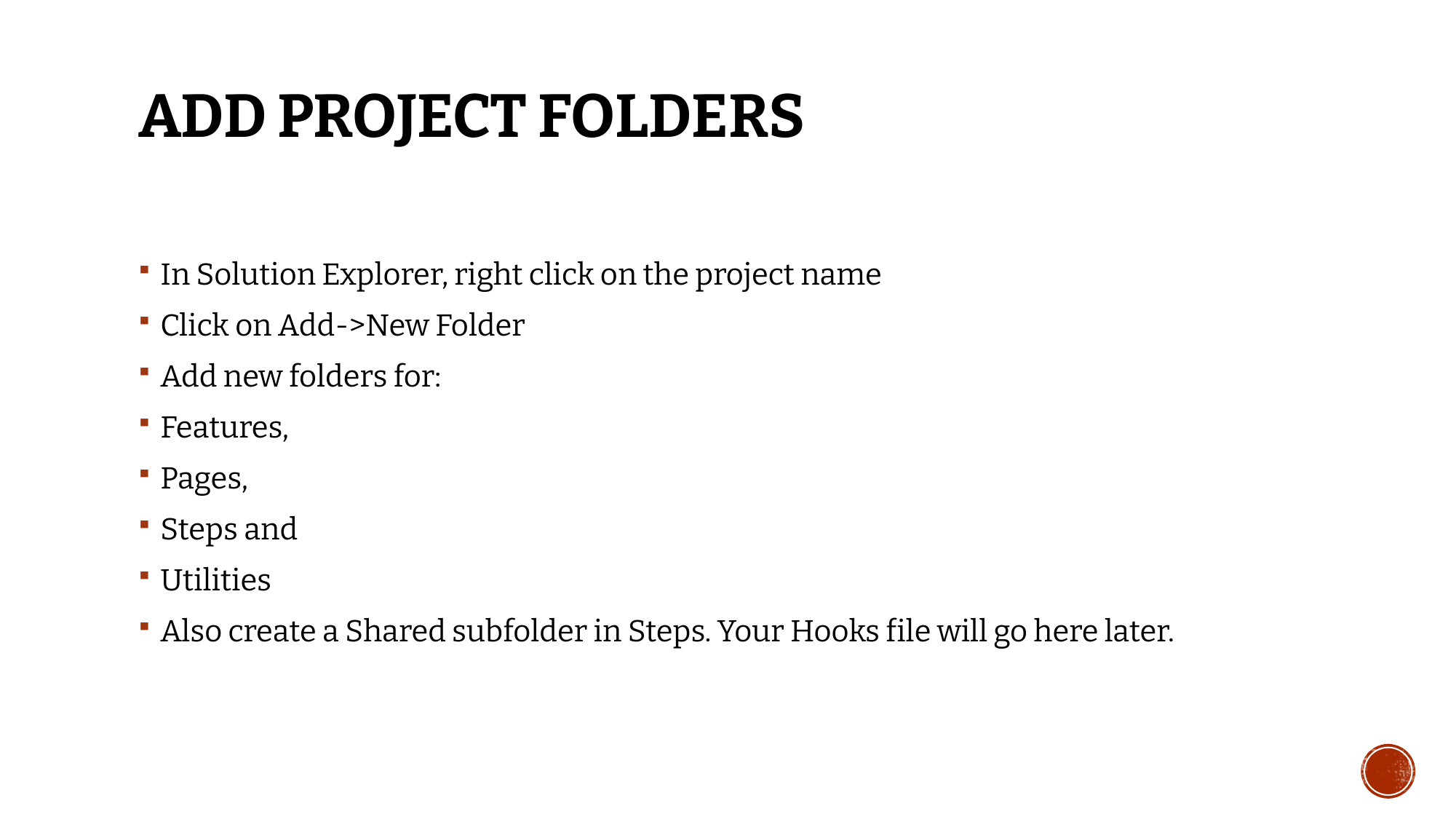

# Add Project Folders
In Solution Explorer, right click on the project name
Click on Add->New Folder
Add new folders for:
Features,
Pages,
Steps and
Utilities
Also create a Shared subfolder in Steps. Your Hooks file will go here later.